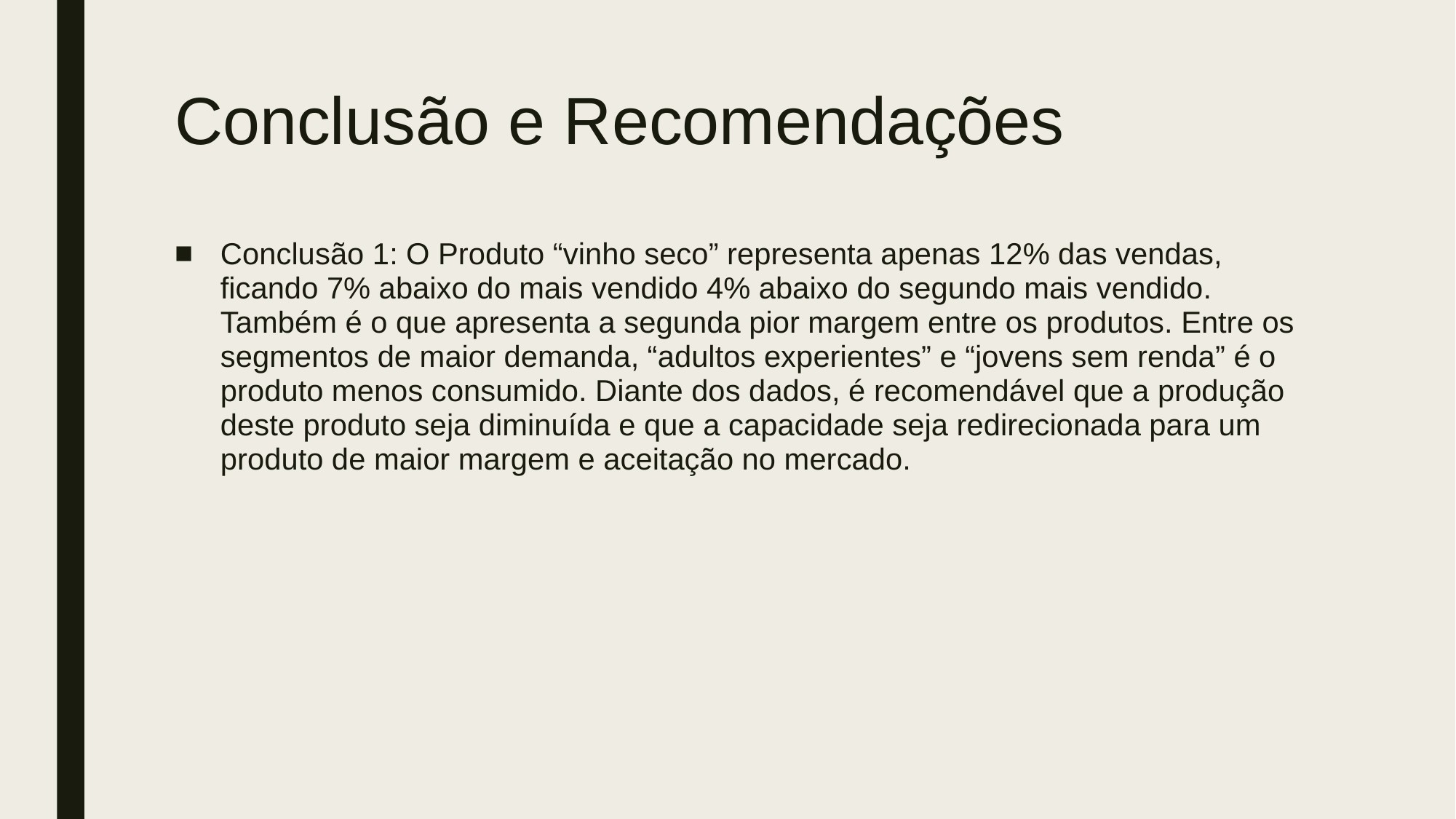

# Conclusão e Recomendações
Conclusão 1: O Produto “vinho seco” representa apenas 12% das vendas, ficando 7% abaixo do mais vendido 4% abaixo do segundo mais vendido. Também é o que apresenta a segunda pior margem entre os produtos. Entre os segmentos de maior demanda, “adultos experientes” e “jovens sem renda” é o produto menos consumido. Diante dos dados, é recomendável que a produção deste produto seja diminuída e que a capacidade seja redirecionada para um produto de maior margem e aceitação no mercado.